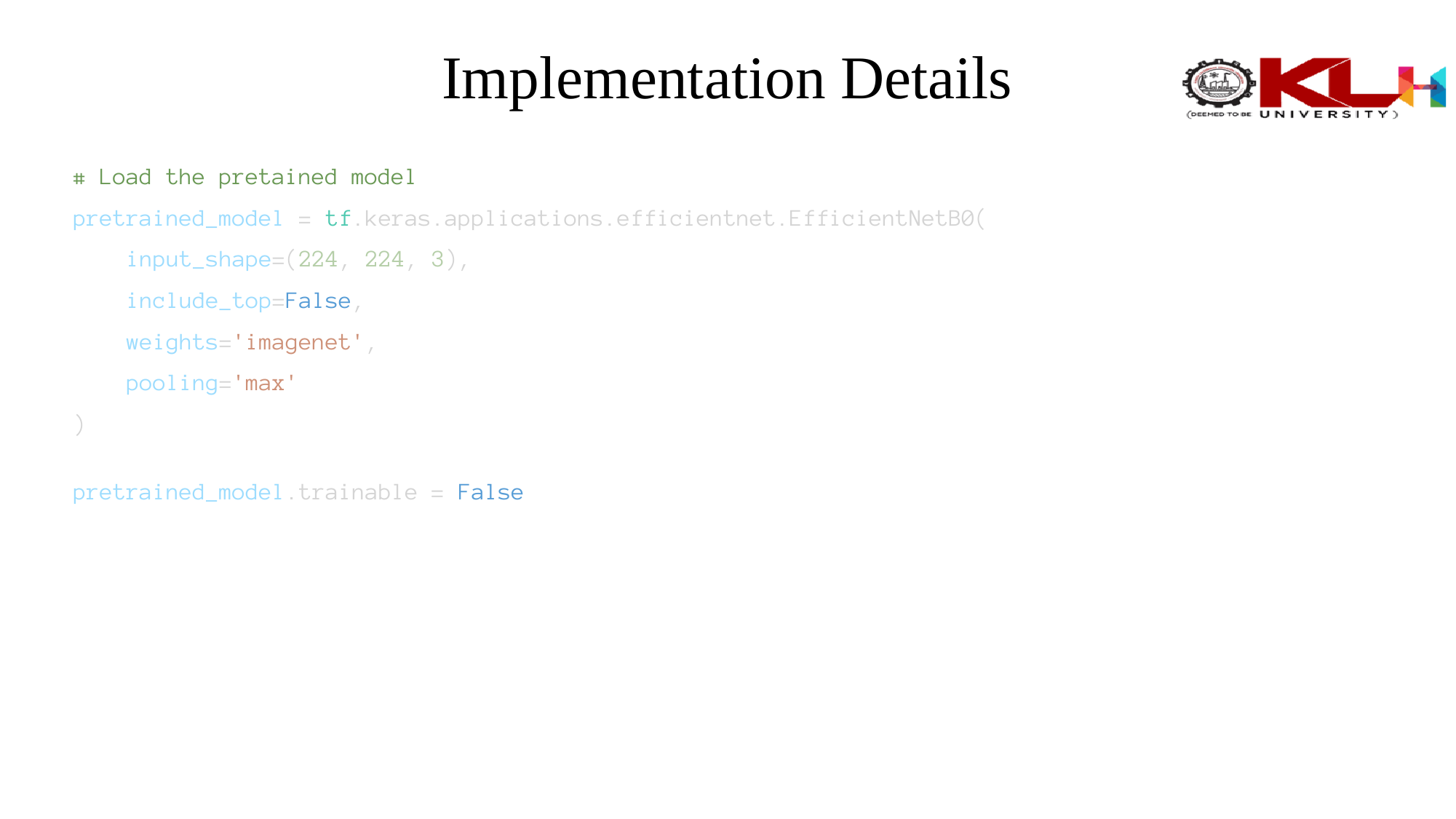

# Implementation Details
# Load the pretained model
pretrained_model = tf.keras.applications.efficientnet.EfficientNetB0(
    input_shape=(224, 224, 3),
    include_top=False,
    weights='imagenet',
    pooling='max'
)
pretrained_model.trainable = False